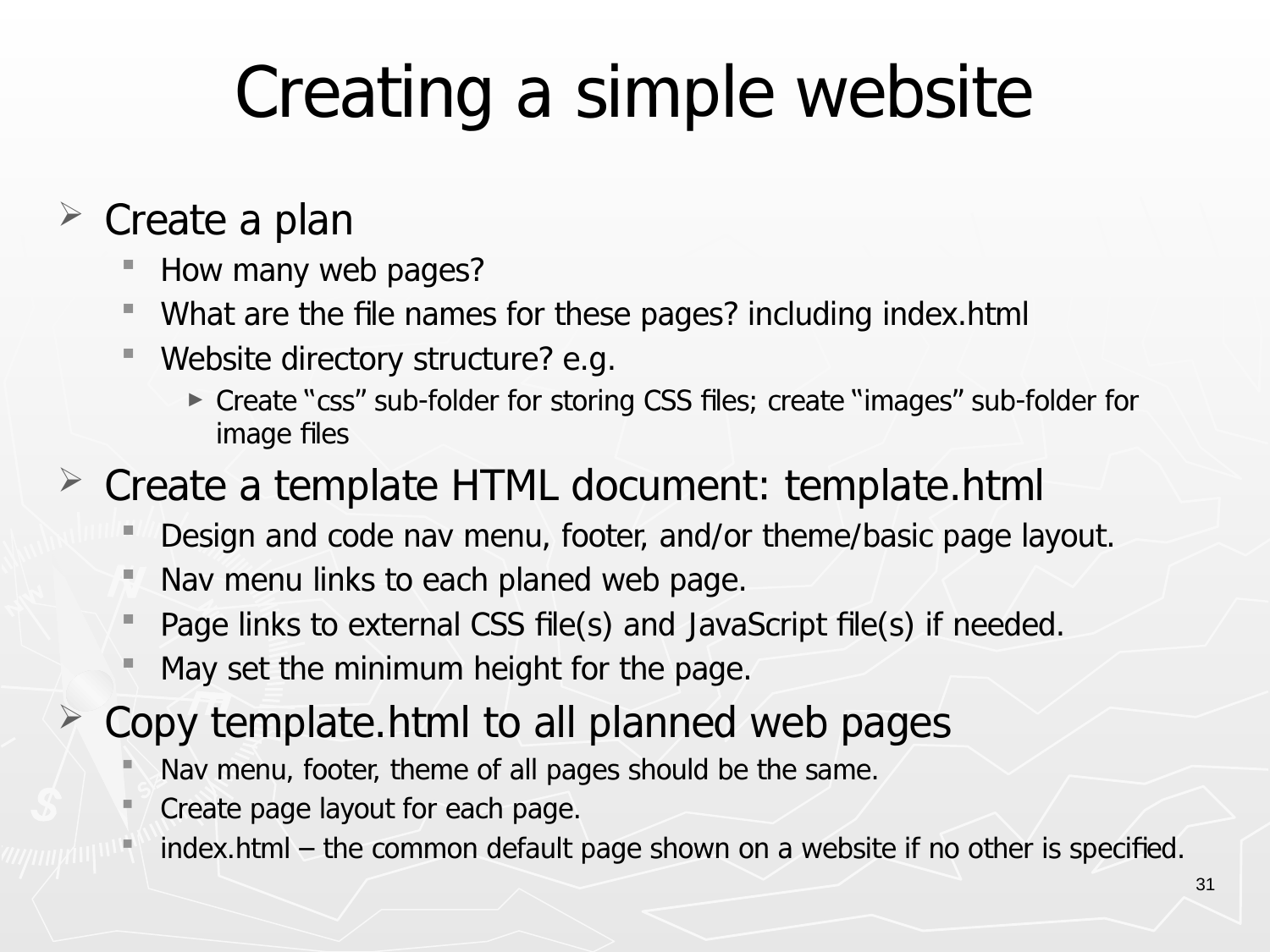

# Creating a simple website
Create a plan
How many web pages?
What are the file names for these pages? including index.html
Website directory structure? e.g.
Create “css” sub-folder for storing CSS files; create “images” sub-folder for image files
Create a template HTML document: template.html
Design and code nav menu, footer, and/or theme/basic page layout.
Nav menu links to each planed web page.
Page links to external CSS file(s) and JavaScript file(s) if needed.
May set the minimum height for the page.
Copy template.html to all planned web pages
Nav menu, footer, theme of all pages should be the same.
Create page layout for each page.
index.html – the common default page shown on a website if no other is specified.

31